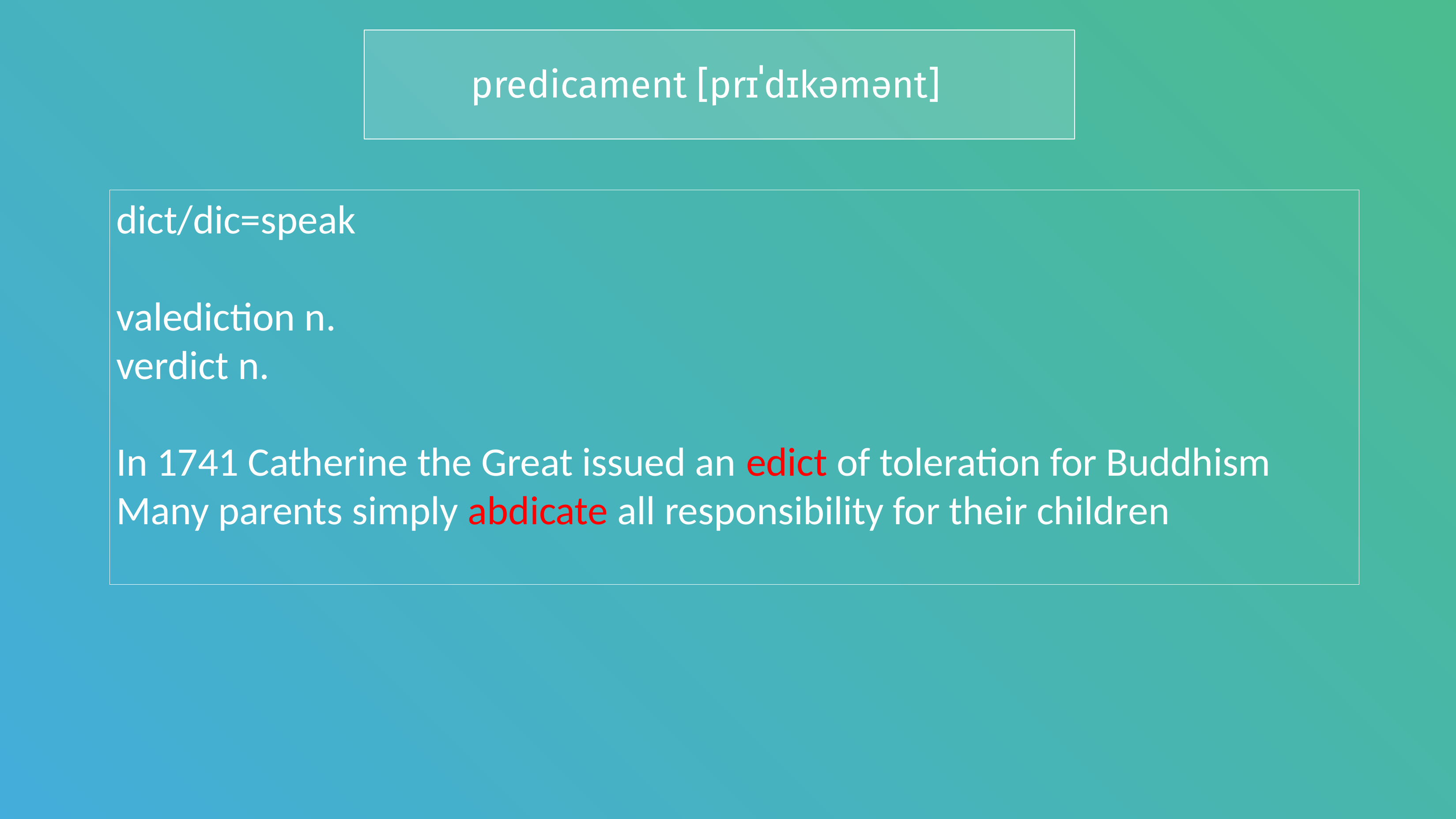

predicament [prɪˈdɪkəmənt]
dict/dic=speak

valediction n.
verdict n.

In 1741 Catherine the Great issued an edict of toleration for Buddhism
Many parents simply abdicate all responsibility for their children